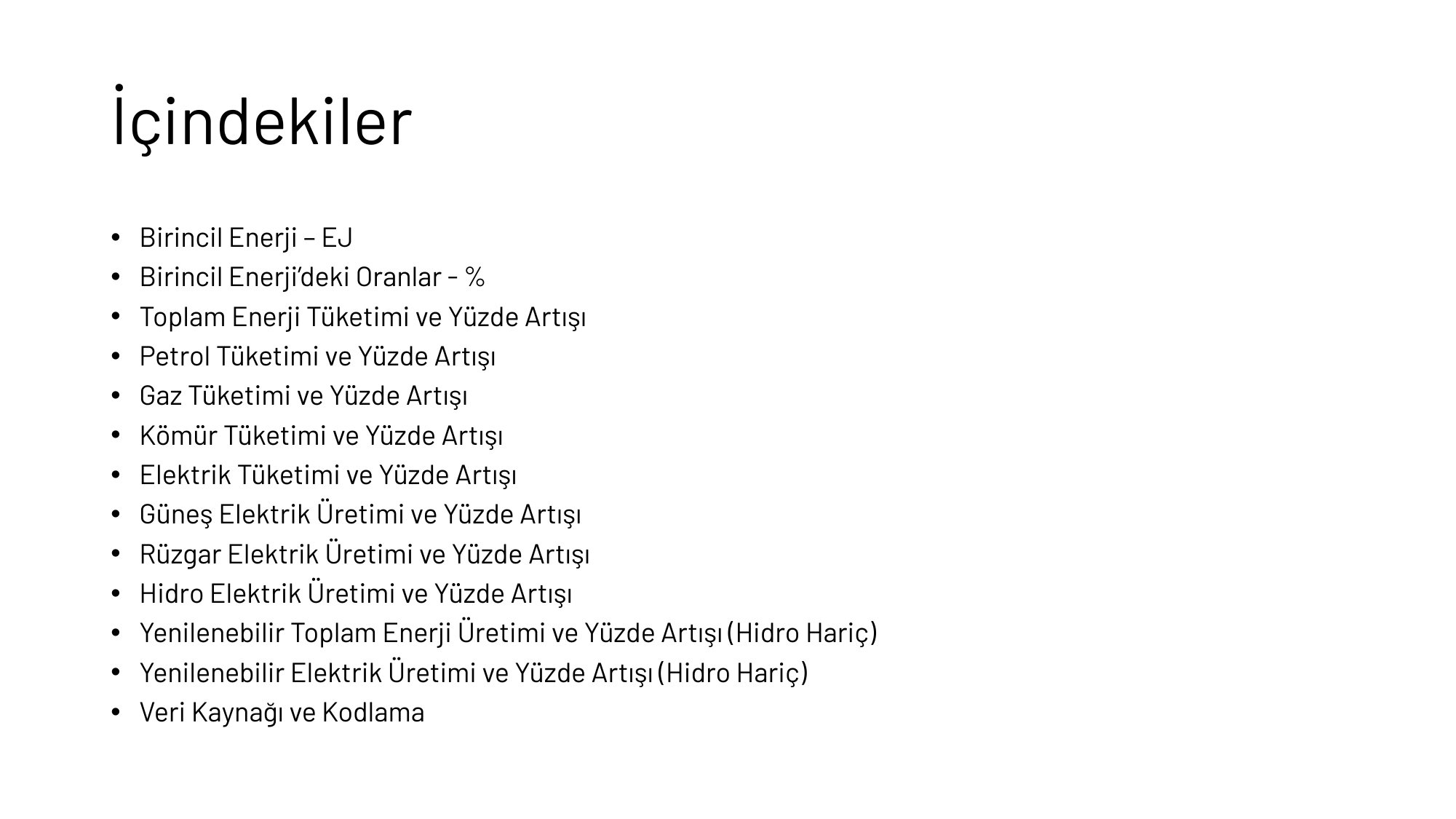

# İçindekiler
Birincil Enerji – EJ
Birincil Enerji’deki Oranlar - %
Toplam Enerji Tüketimi ve Yüzde Artışı
Petrol Tüketimi ve Yüzde Artışı
Gaz Tüketimi ve Yüzde Artışı
Kömür Tüketimi ve Yüzde Artışı
Elektrik Tüketimi ve Yüzde Artışı
Güneş Elektrik Üretimi ve Yüzde Artışı
Rüzgar Elektrik Üretimi ve Yüzde Artışı
Hidro Elektrik Üretimi ve Yüzde Artışı
Yenilenebilir Toplam Enerji Üretimi ve Yüzde Artışı (Hidro Hariç)
Yenilenebilir Elektrik Üretimi ve Yüzde Artışı (Hidro Hariç)
Veri Kaynağı ve Kodlama